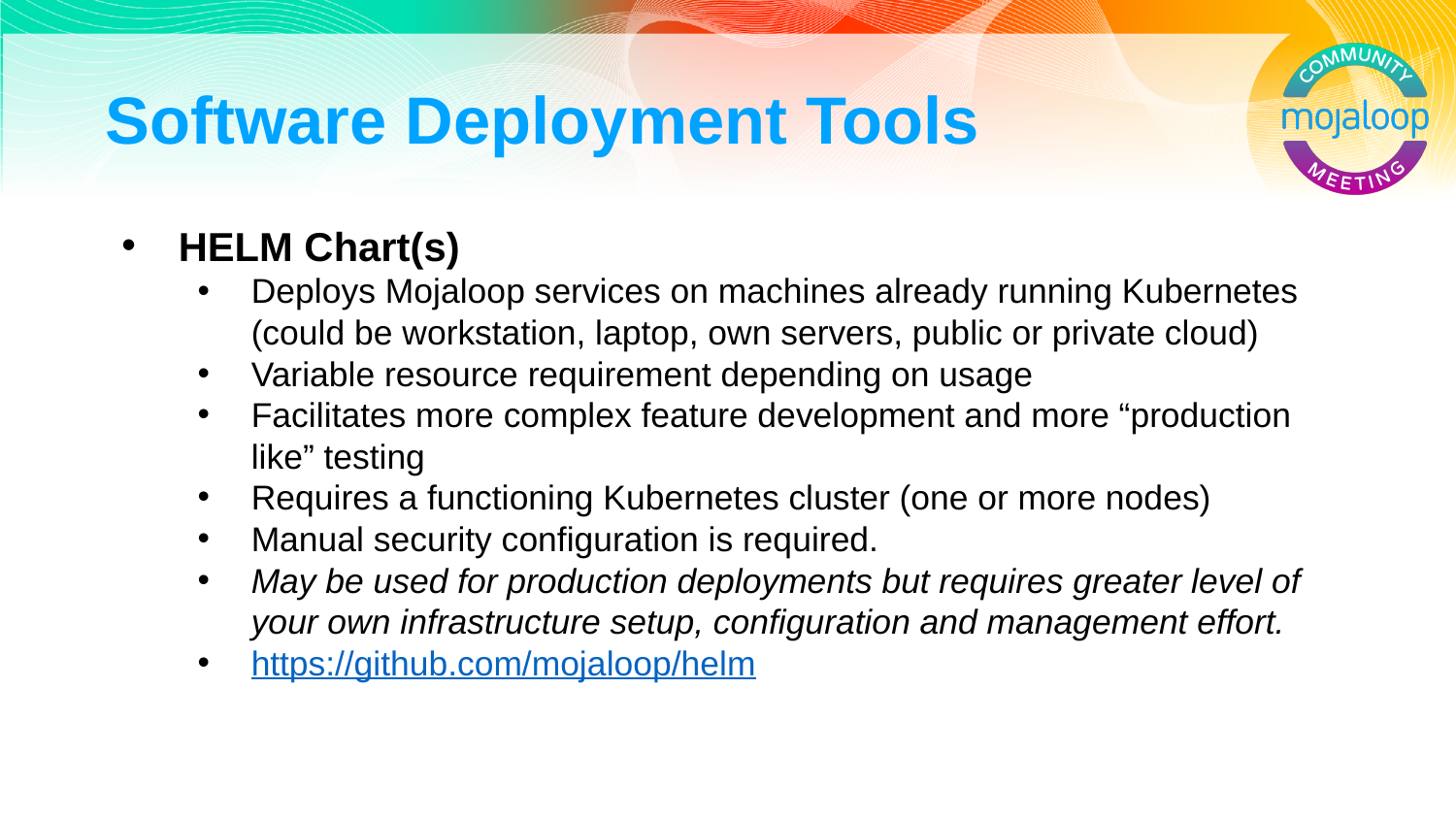

# Software Deployment Tools
HELM Chart(s)
Deploys Mojaloop services on machines already running Kubernetes (could be workstation, laptop, own servers, public or private cloud)
Variable resource requirement depending on usage
Facilitates more complex feature development and more “production like” testing
Requires a functioning Kubernetes cluster (one or more nodes)
Manual security configuration is required.
May be used for production deployments but requires greater level of your own infrastructure setup, configuration and management effort.
https://github.com/mojaloop/helm